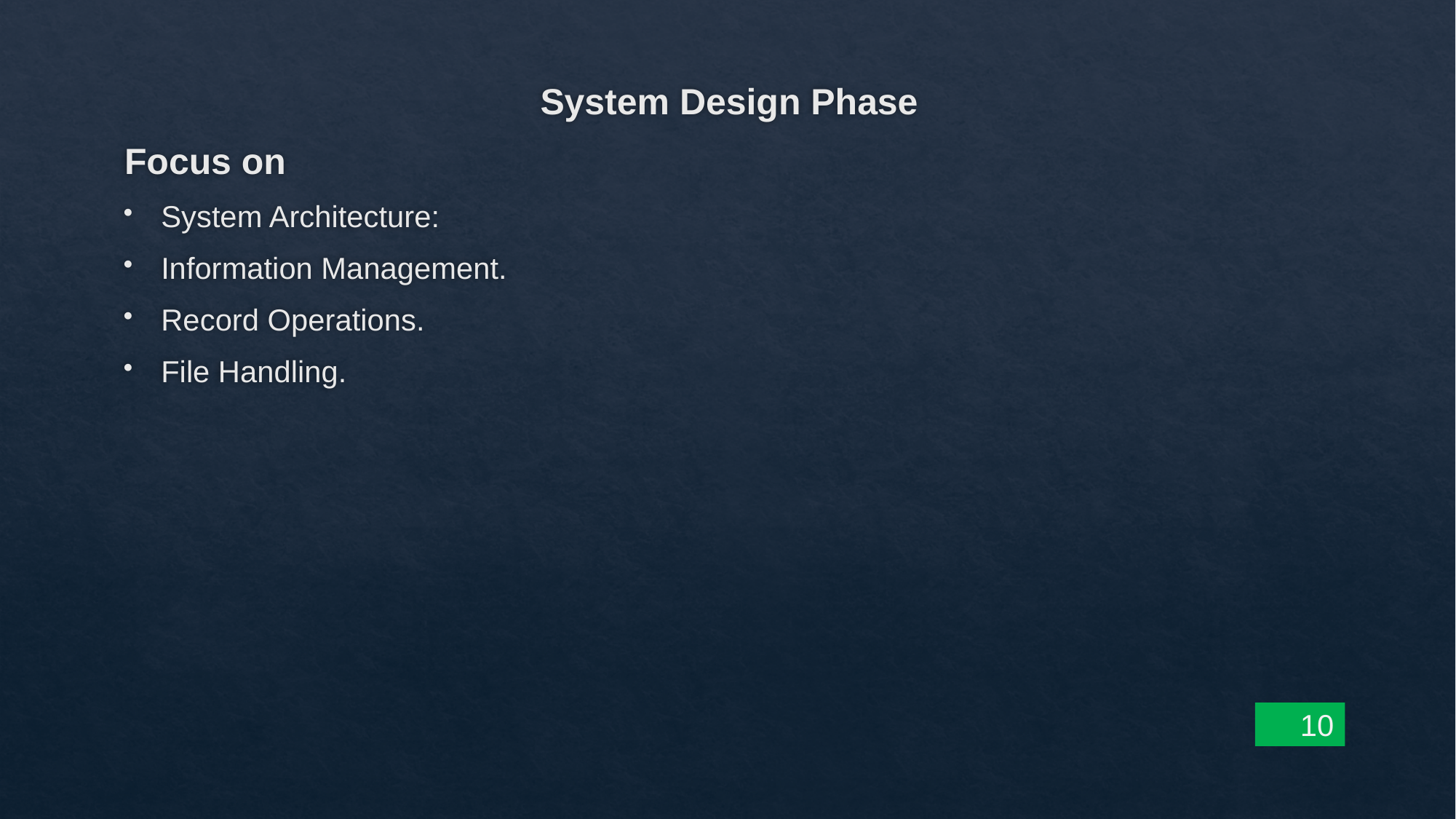

System Design Phase
Focus on
System Architecture:
Information Management.
Record Operations.
File Handling.

10